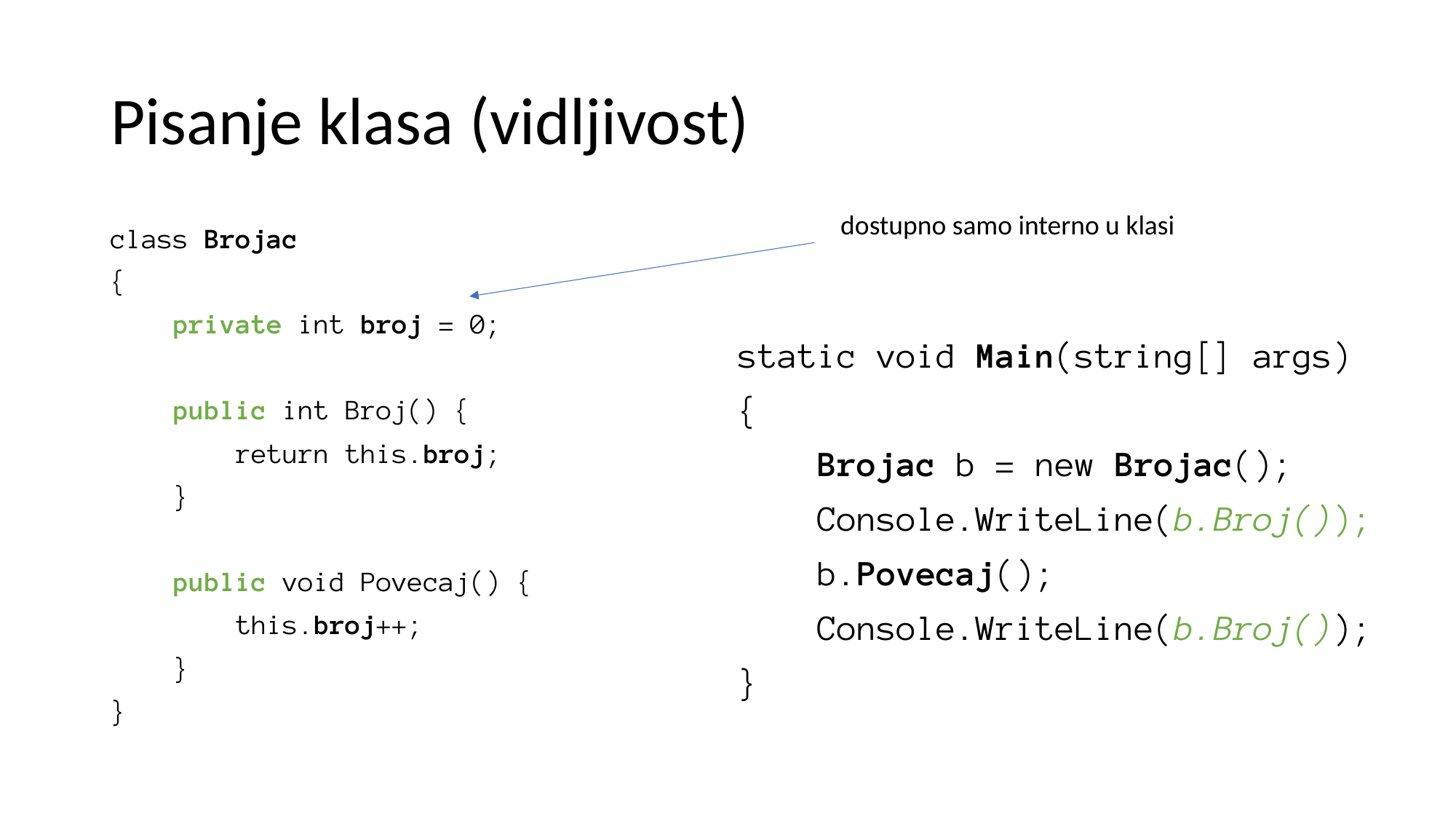

# Pisanje klasa (vidljivost)
dostupno samo interno u klasi
class Brojac
{
    private int broj = 0;

    public int Broj() {
        return this.broj;
    }

    public void Povecaj() {
        this.broj++;
    }
}
static void Main(string[] args)
{
    Brojac b = new Brojac();
    Console.WriteLine(b.Broj());
    b.Povecaj();
    Console.WriteLine(b.Broj());
}